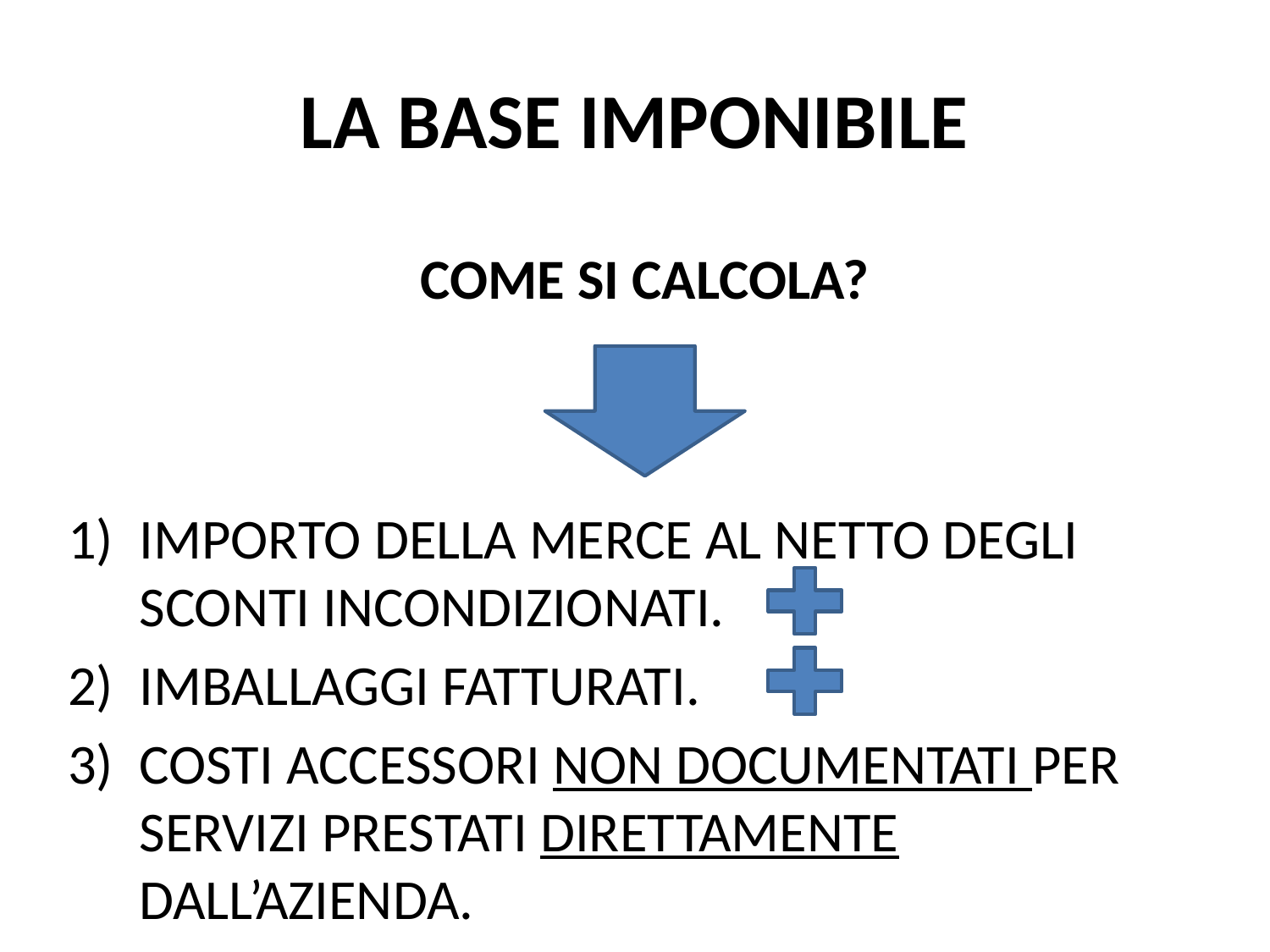

# LA BASE IMPONIBILE
COME SI CALCOLA?

IMPORTO DELLA MERCE AL NETTO DEGLI SCONTI INCONDIZIONATI.
IMBALLAGGI FATTURATI.
COSTI ACCESSORI NON DOCUMENTATI PER SERVIZI PRESTATI DIRETTAMENTE DALL’AZIENDA.